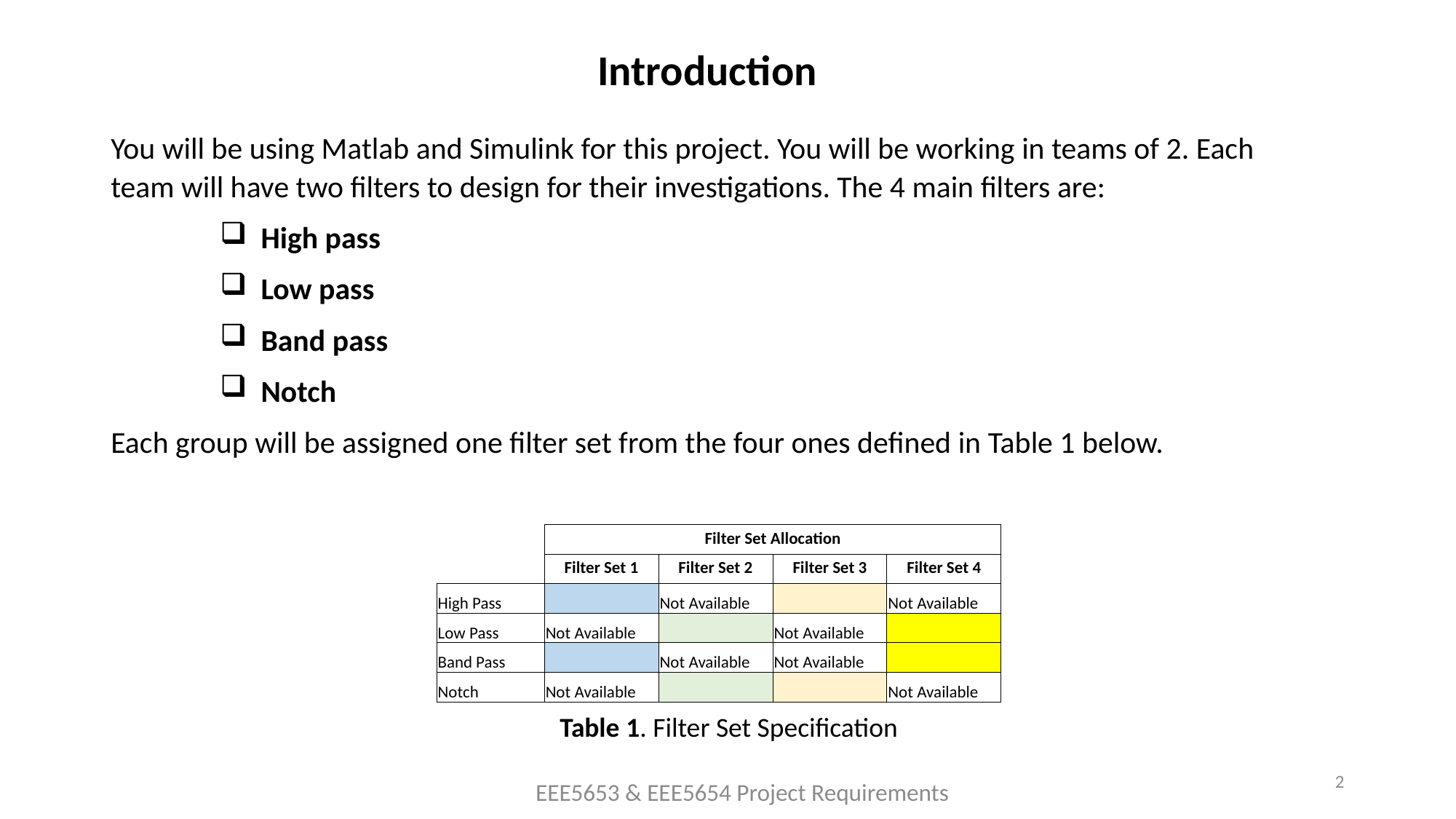

Introduction
You will be using Matlab and Simulink for this project. You will be working in teams of 2. Each team will have two filters to design for their investigations. The 4 main filters are:
High pass
Low pass
Band pass
Notch
Each group will be assigned one filter set from the four ones defined in Table 1 below.

|  | Filter Set Allocation |  |  |  |
| --- | --- | --- | --- | --- |
|  | Filter Set 1 | Filter Set 2 | Filter Set 3 | Filter Set 4 |
| High Pass |  | Not Available |  | Not Available |
| Low Pass | Not Available |  | Not Available |  |
| Band Pass |  | Not Available | Not Available |  |
| Notch | Not Available |  |  | Not Available |
Table 1. Filter Set Specification
2
EEE5653 & EEE5654 Project Requirements